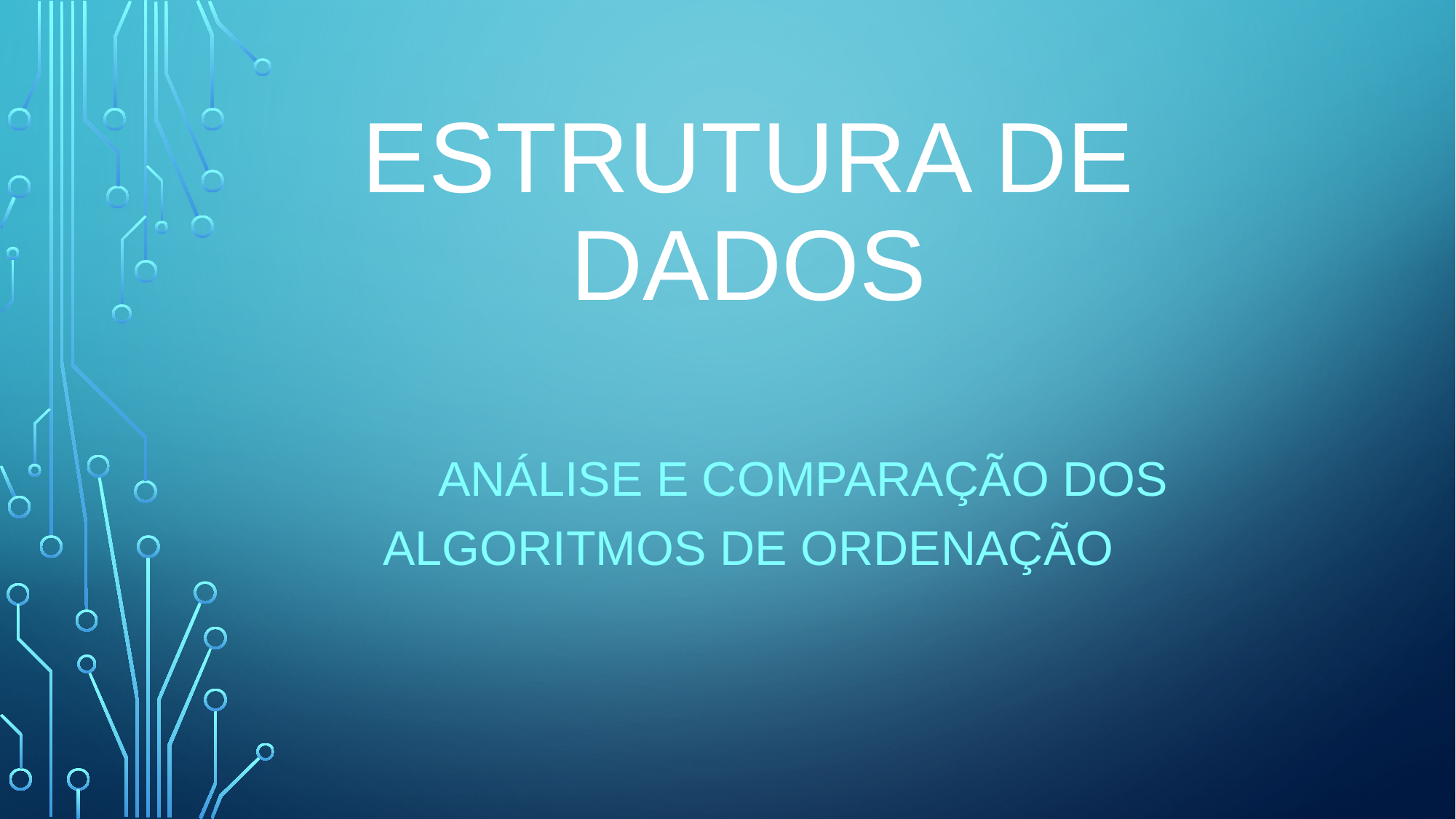

# Estrutura de dados
	Análise e comparação dos algoritmos de ordenação